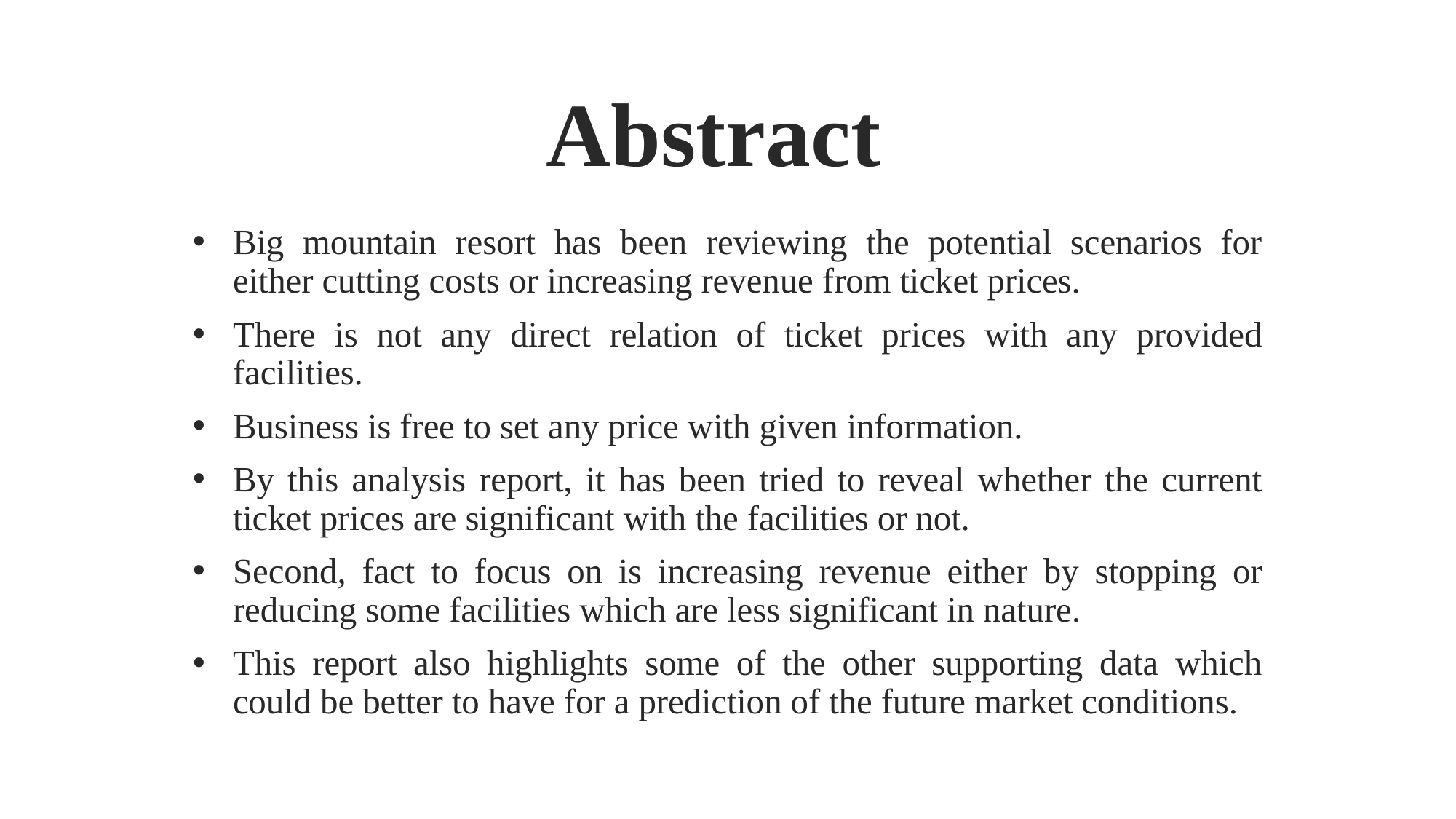

# Abstract
Big mountain resort has been reviewing the potential scenarios for either cutting costs or increasing revenue from ticket prices.
There is not any direct relation of ticket prices with any provided facilities.
Business is free to set any price with given information.
By this analysis report, it has been tried to reveal whether the current ticket prices are significant with the facilities or not.
Second, fact to focus on is increasing revenue either by stopping or reducing some facilities which are less significant in nature.
This report also highlights some of the other supporting data which could be better to have for a prediction of the future market conditions.